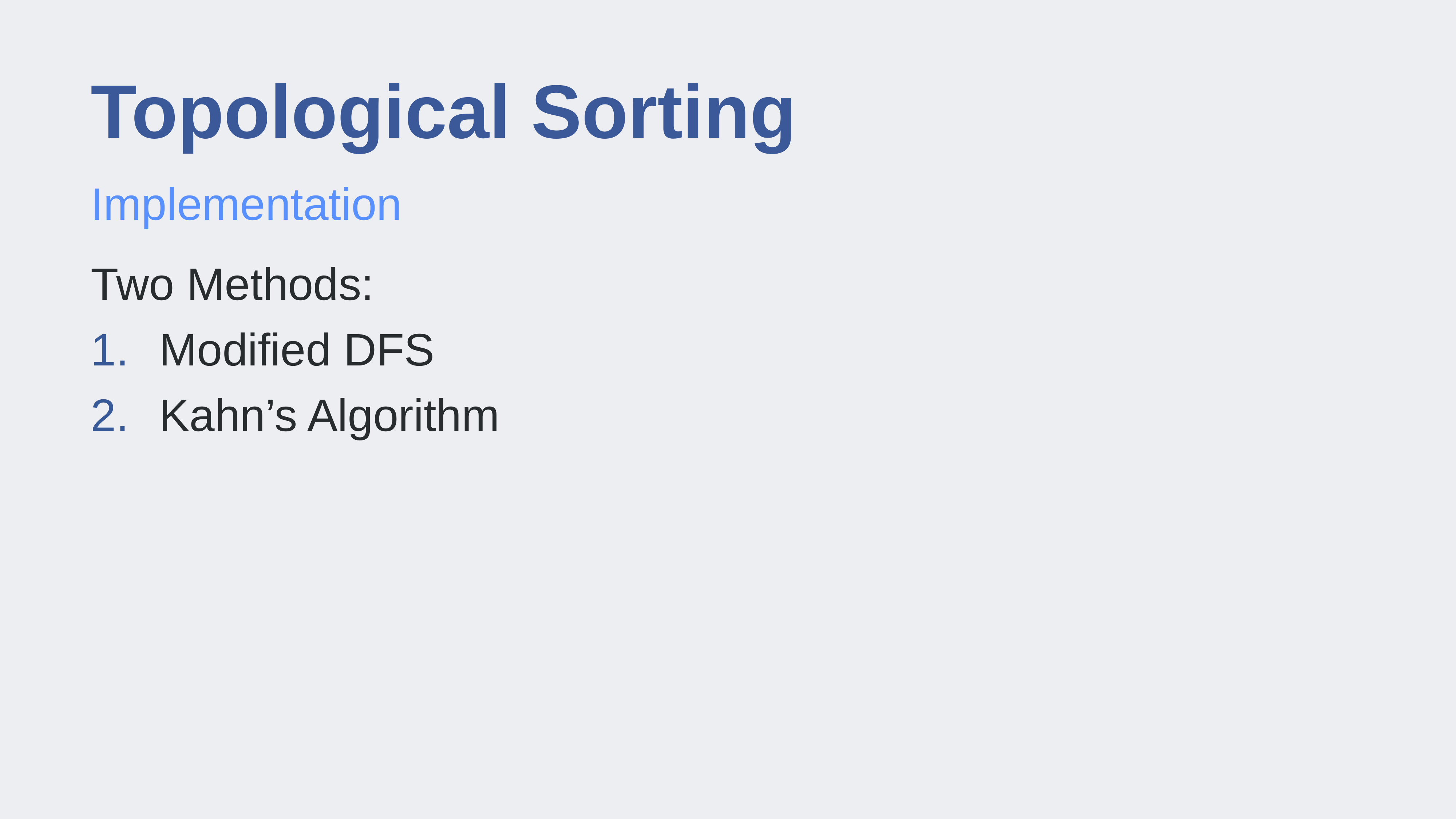

# Topological Sorting
Implementation
Two Methods:
Modified DFS
Kahn’s Algorithm